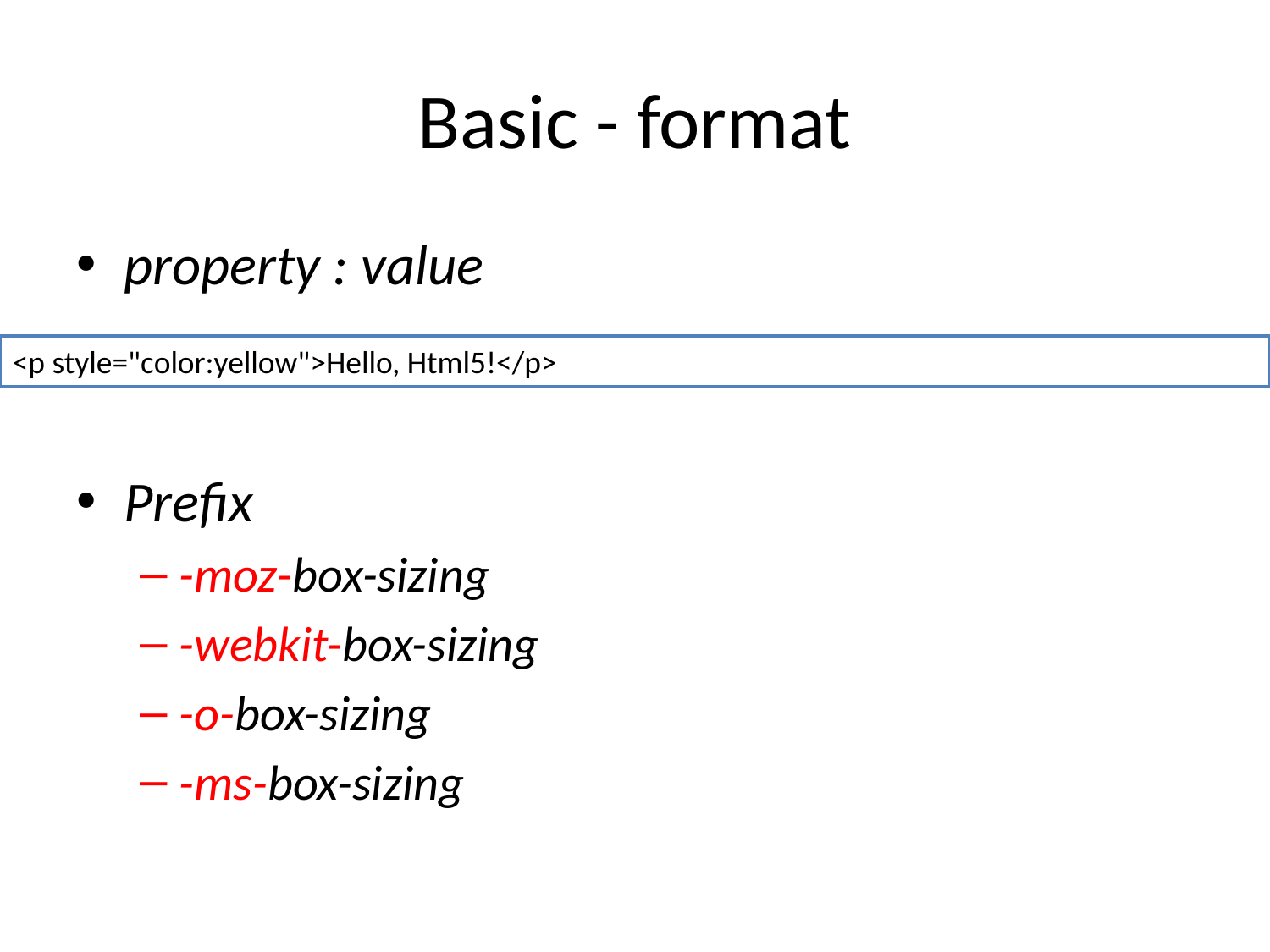

# Basic - format
property : value

Prefix
-moz-box-sizing
-webkit-box-sizing
-o-box-sizing
-ms-box-sizing

<p style="color:yellow">Hello, Html5!</p>